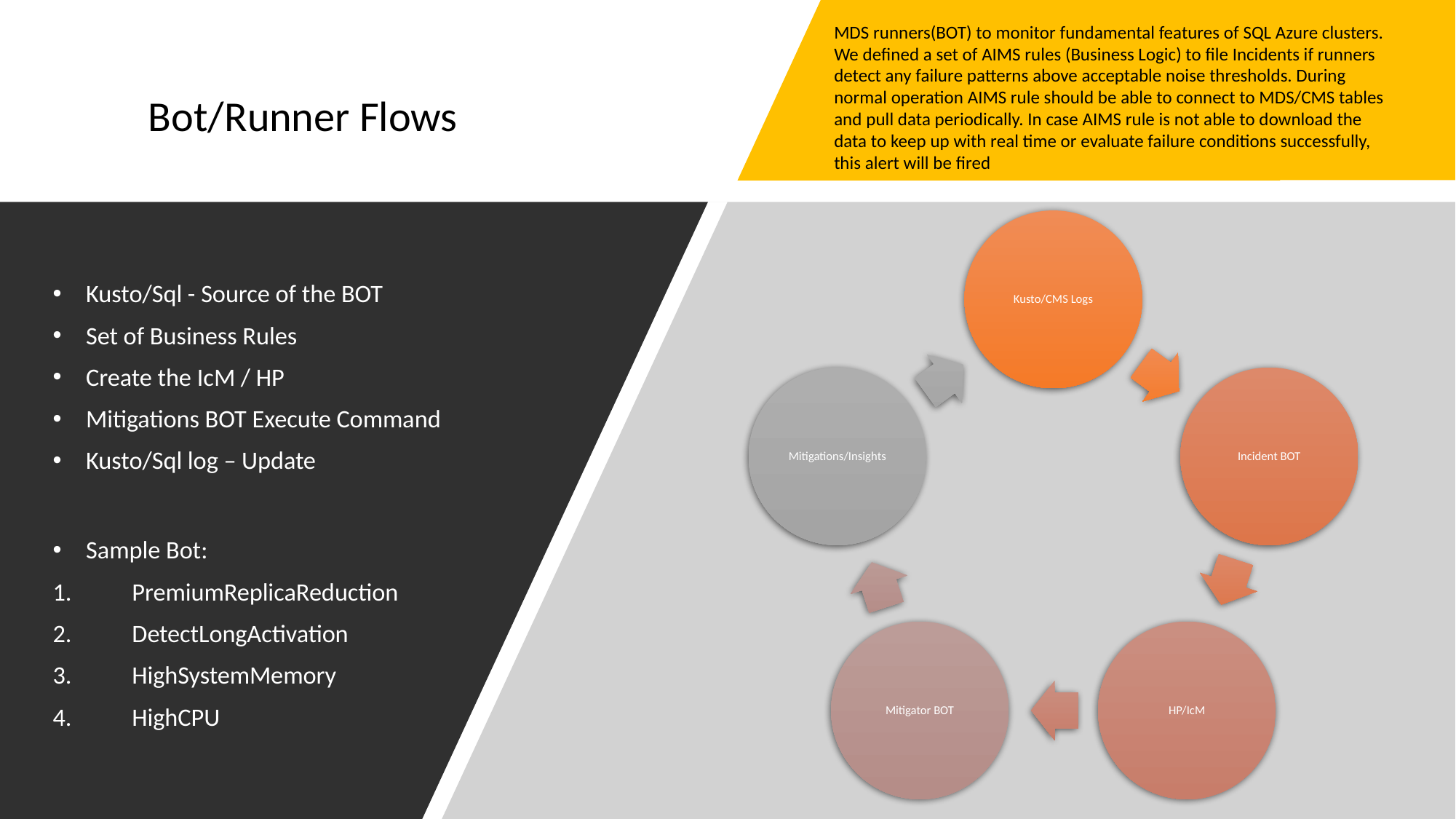

MDS runners(BOT) to monitor fundamental features of SQL Azure clusters. We defined a set of AIMS rules (Business Logic) to file Incidents if runners detect any failure patterns above acceptable noise thresholds. During normal operation AIMS rule should be able to connect to MDS/CMS tables and pull data periodically. In case AIMS rule is not able to download the data to keep up with real time or evaluate failure conditions successfully, this alert will be fired
# Bot/Runner Flows

Kusto/CMS Logs

Incident BOT

HP/IcM

Mitigator BOT

Mitigations/Insights

Kusto/Sql - Source of the BOT
Set of Business Rules
Create the IcM / HP
Mitigations BOT Execute Command
Kusto/Sql log – Update

Sample Bot:
       PremiumReplicaReduction
       DetectLongActivation
       HighSystemMemory
       HighCPU